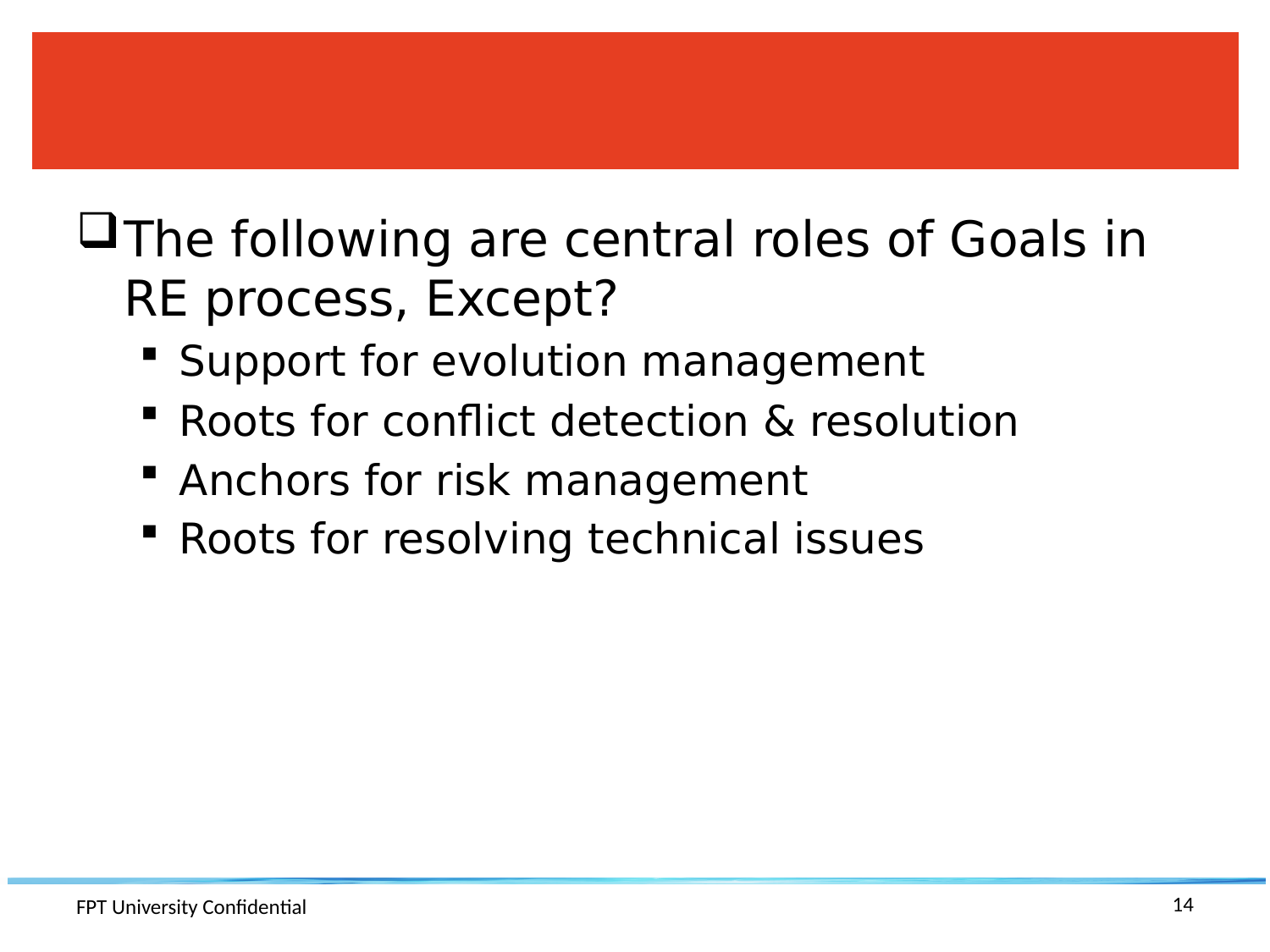

#
The following are central roles of Goals in RE process, Except?
Support for evolution management
Roots for conflict detection & resolution
Anchors for risk management
Roots for resolving technical issues